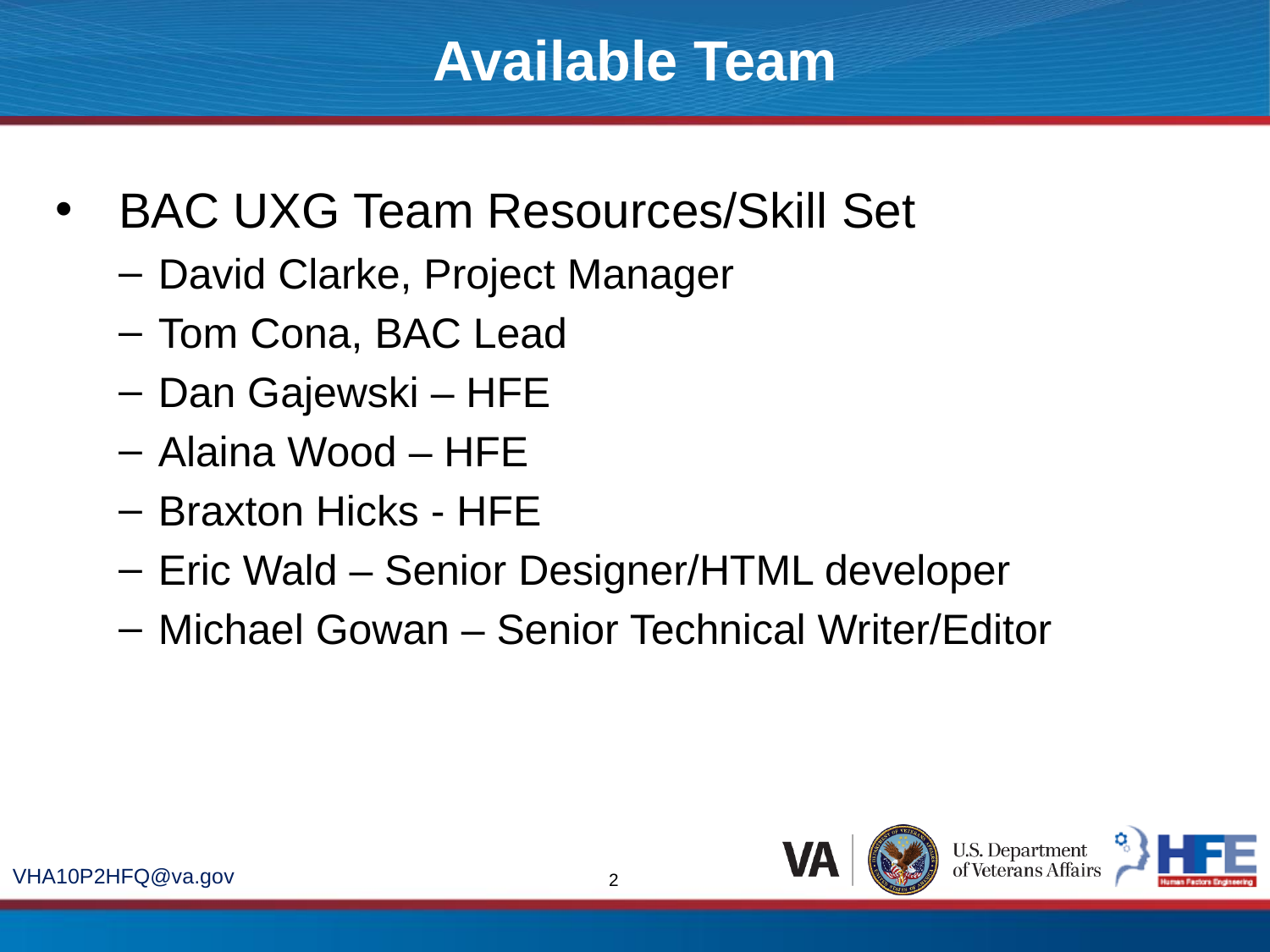

Available Team
BAC UXG Team Resources/Skill Set
David Clarke, Project Manager
Tom Cona, BAC Lead
Dan Gajewski – HFE
Alaina Wood – HFE
Braxton Hicks - HFE
Eric Wald – Senior Designer/HTML developer
Michael Gowan – Senior Technical Writer/Editor